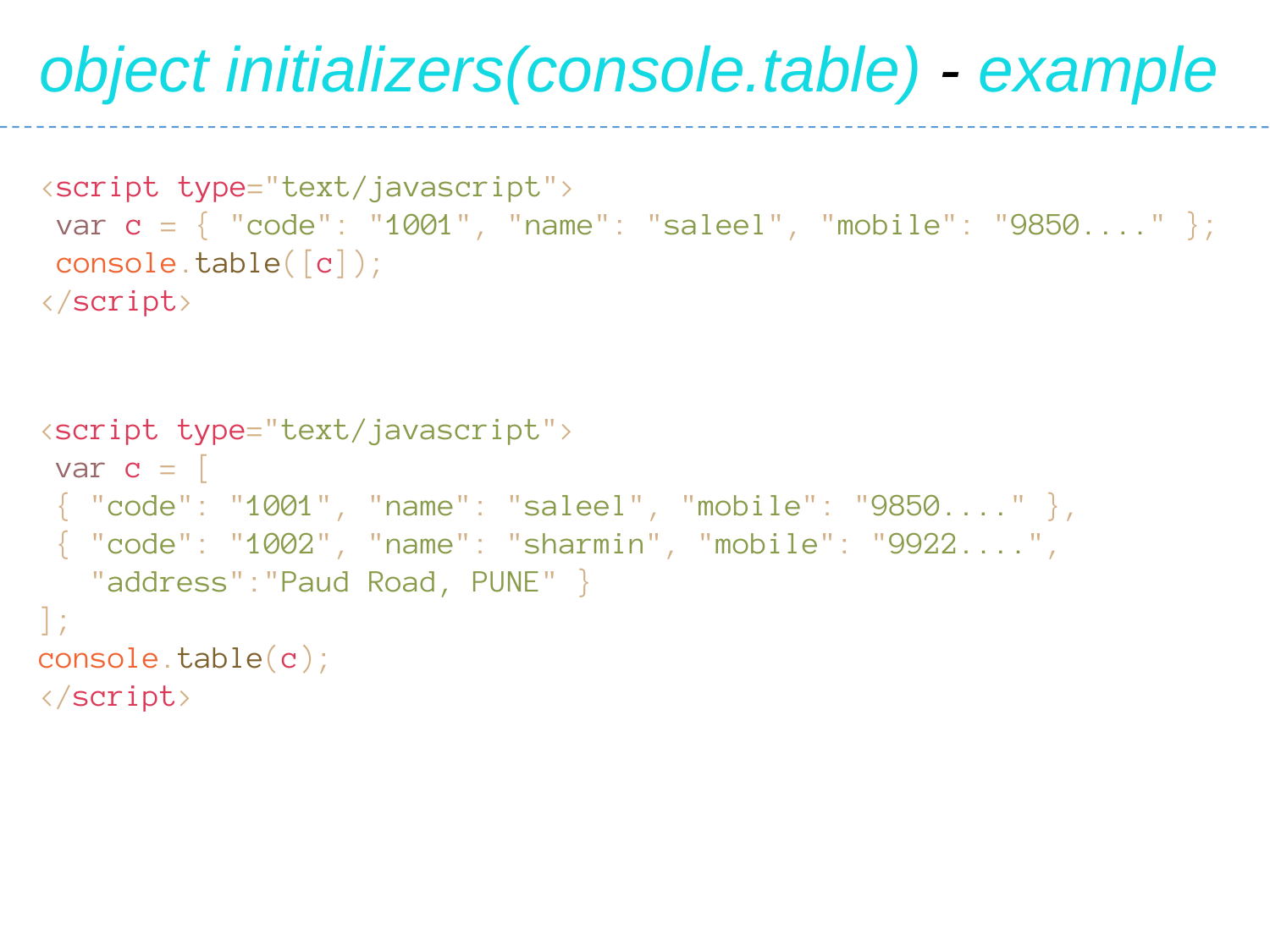

object initializers(console.table) - example
<script type="text/javascript">
 var c = { "code": "1001", "name": "saleel", "mobile": "9850...." };
 console.table([c]);
</script>
<script type="text/javascript">
 var c = [
 { "code": "1001", "name": "saleel", "mobile": "9850...." },
 { "code": "1002", "name": "sharmin", "mobile": "9922....",
   "address":"Paud Road, PUNE" }
];
console.table(c);
</script>